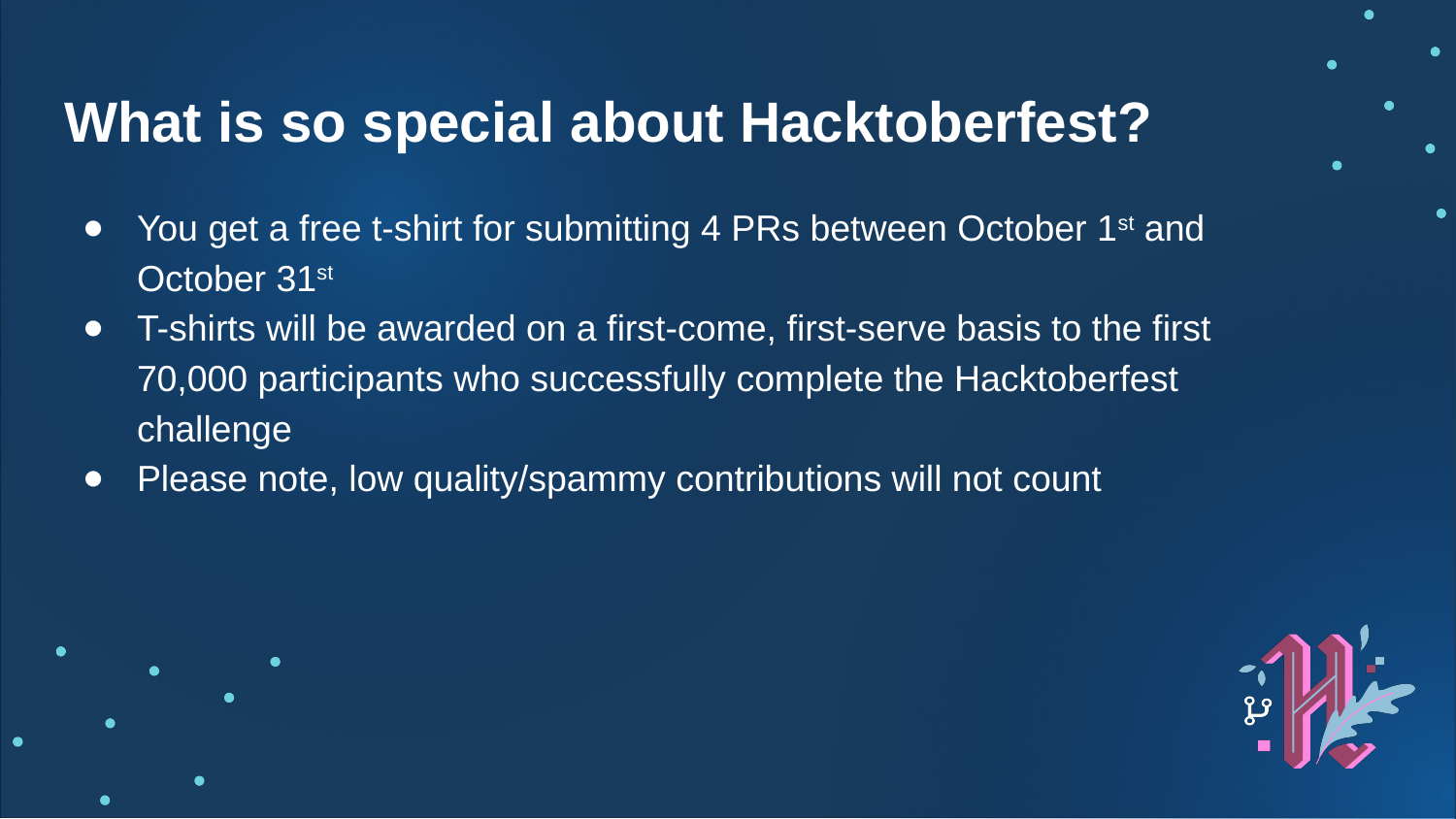

# What is so special about Hacktoberfest?
You get a free t-shirt for submitting 4 PRs between October 1st and October 31st
T-shirts will be awarded on a first-come, first-serve basis to the first 70,000 participants who successfully complete the Hacktoberfest challenge
Please note, low quality/spammy contributions will not count